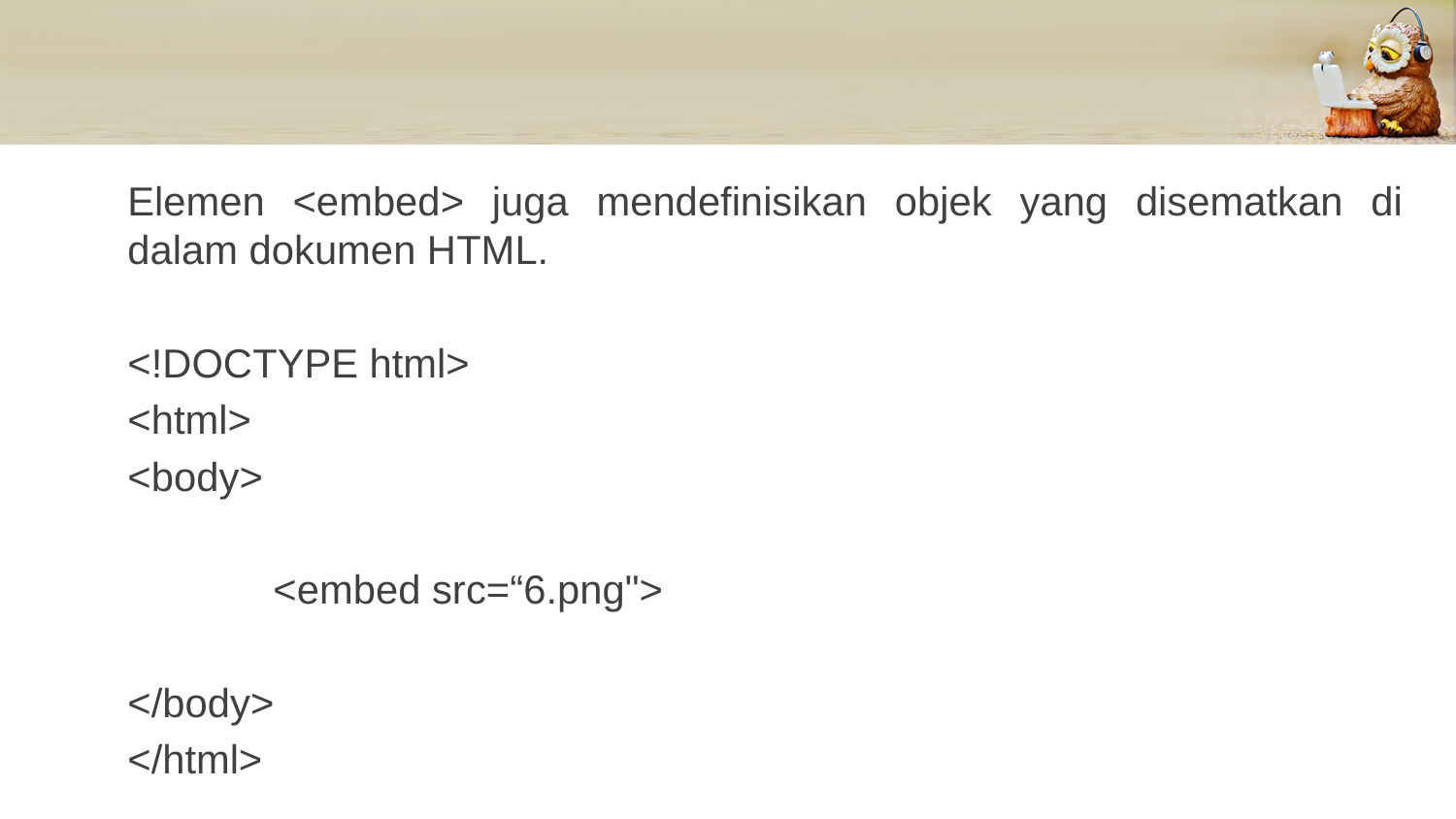

Elemen <embed> juga mendefinisikan objek yang disematkan di dalam dokumen HTML.

<!DOCTYPE html>
<html>
<body>

	<embed src=“6.png">

</body>
</html>